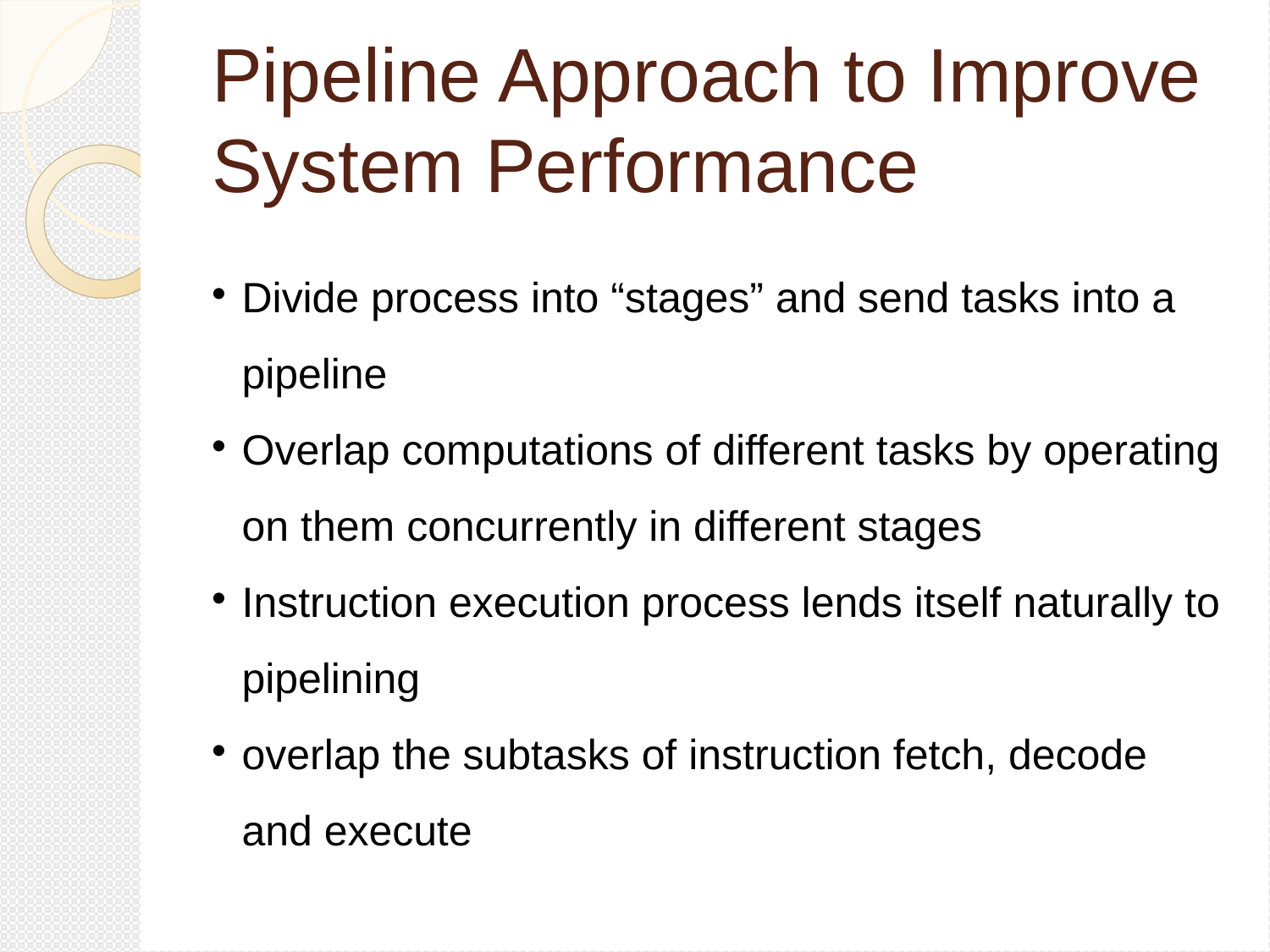

Pipeline Approach to Improve System Performance

Divide process into “stages” and send tasks into a pipeline
Overlap computations of different tasks by operating on them concurrently in different stages
Instruction execution process lends itself naturally to pipelining
overlap the subtasks of instruction fetch, decode and execute